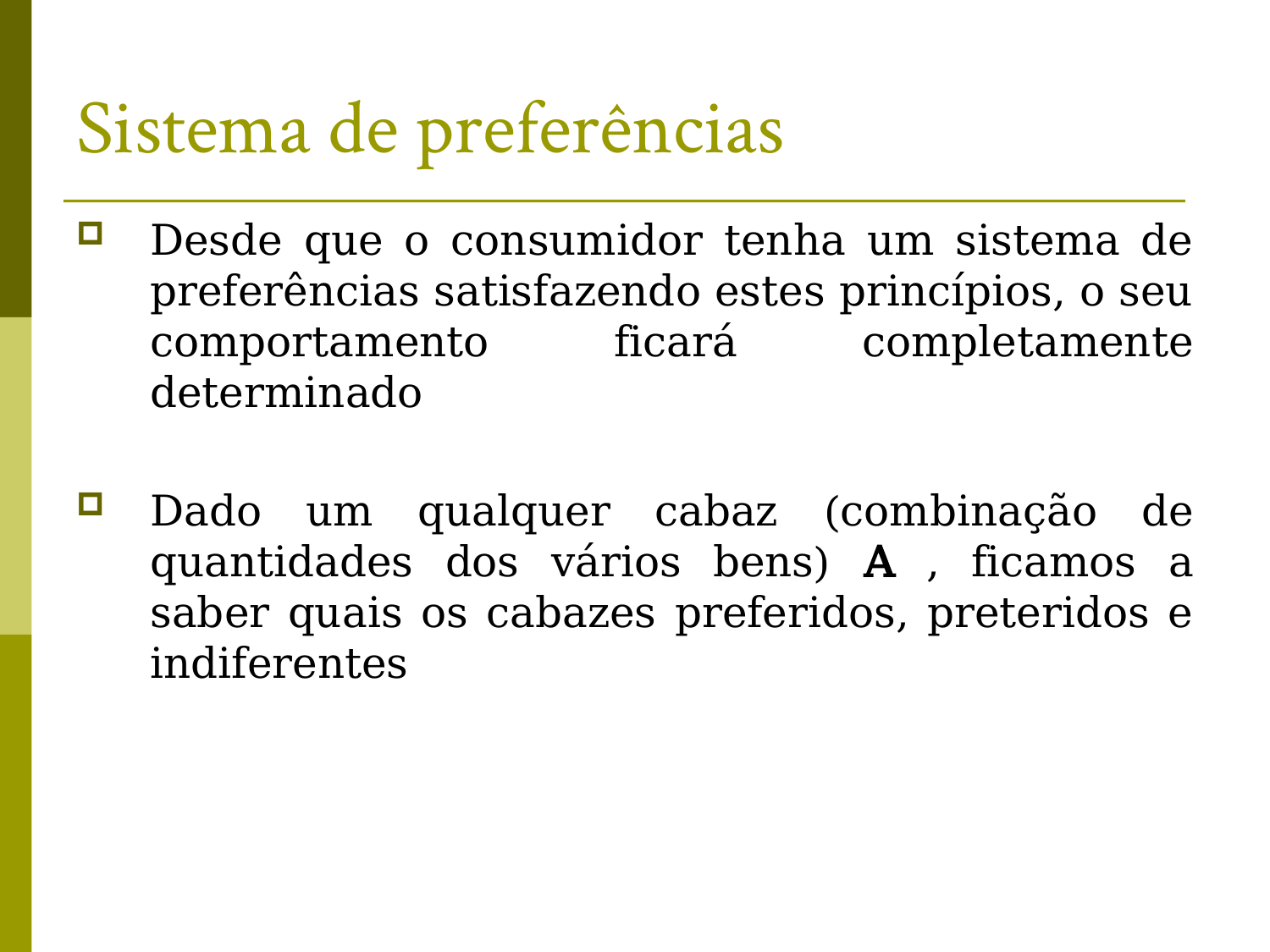

# Sistema de preferências
Desde que o consumidor tenha um sistema de preferências satisfazendo estes princípios, o seu comportamento ficará completamente determinado

Dado um qualquer cabaz (combinação de quantidades dos vários bens) A , ficamos a saber quais os cabazes preferidos, preteridos e indiferentes